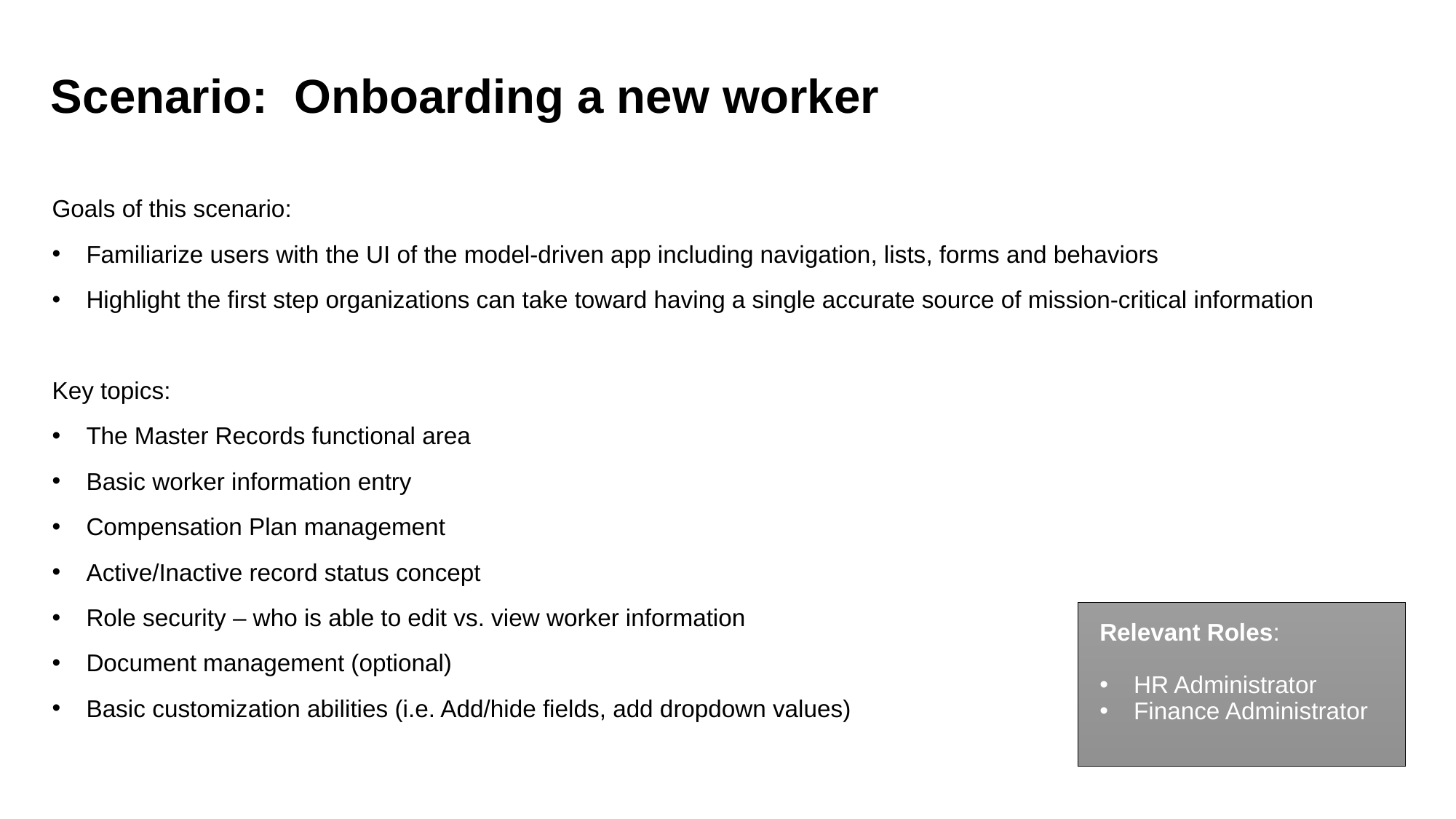

# Scenario:  Onboarding a new worker
Goals of this scenario:
Familiarize users with the UI of the model-driven app including navigation, lists, forms and behaviors
Highlight the first step organizations can take toward having a single accurate source of mission-critical information

Key topics:
The Master Records functional area
Basic worker information entry
Compensation Plan management
Active/Inactive record status concept
Role security – who is able to edit vs. view worker information
Document management (optional)
Basic customization abilities (i.e. Add/hide fields, add dropdown values)
Relevant Roles:

HR Administrator
Finance Administrator